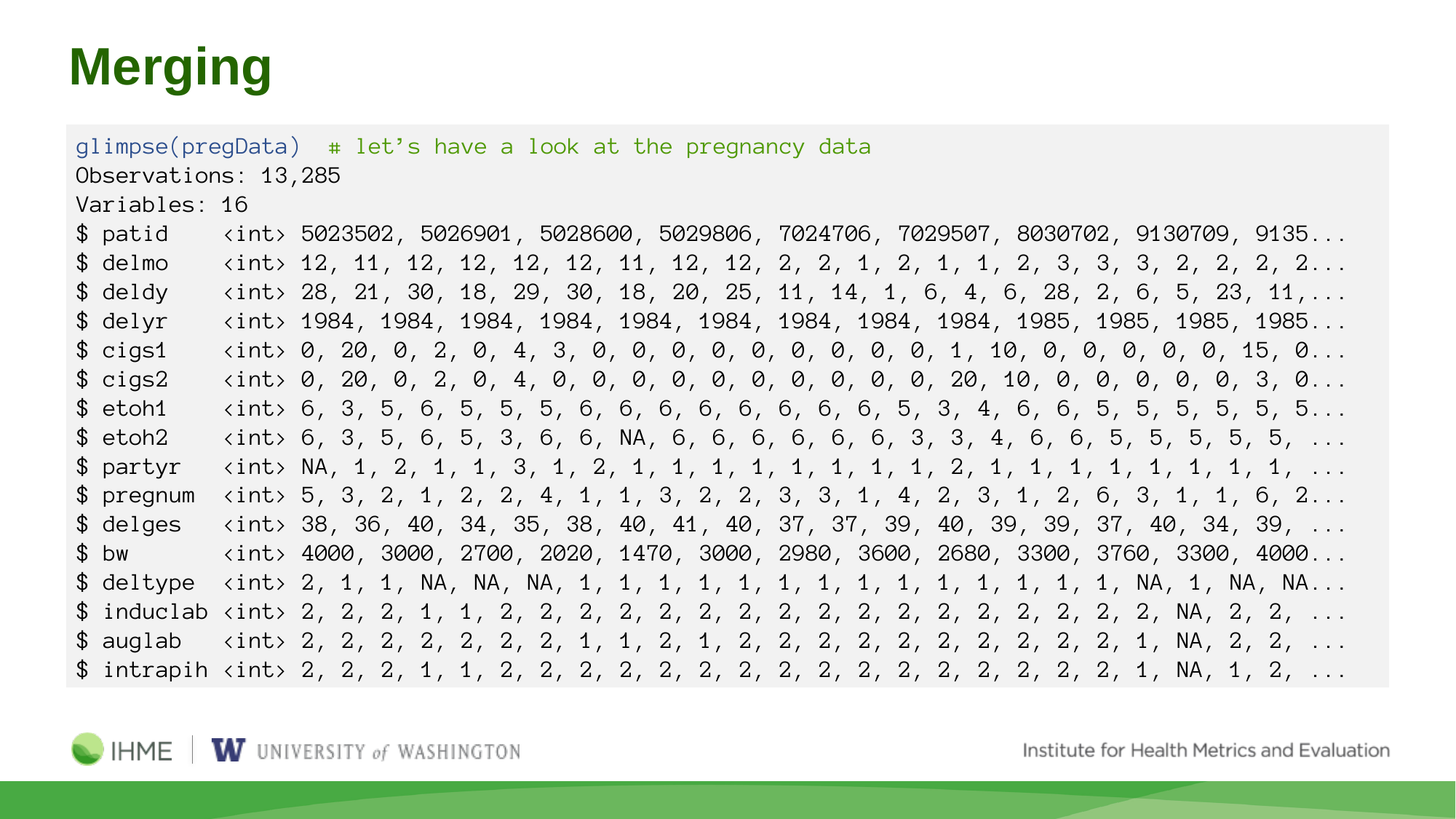

# Merging
glimpse(pregData)  # let’s have a look at the pregnancy data
Observations: 13,285
Variables: 16
$ patid    <int> 5023502, 5026901, 5028600, 5029806, 7024706, 7029507, 8030702, 9130709, 9135...
$ delmo    <int> 12, 11, 12, 12, 12, 12, 11, 12, 12, 2, 2, 1, 2, 1, 1, 2, 3, 3, 3, 2, 2, 2, 2...
$ deldy    <int> 28, 21, 30, 18, 29, 30, 18, 20, 25, 11, 14, 1, 6, 4, 6, 28, 2, 6, 5, 23, 11,...
$ delyr    <int> 1984, 1984, 1984, 1984, 1984, 1984, 1984, 1984, 1984, 1985, 1985, 1985, 1985...
$ cigs1    <int> 0, 20, 0, 2, 0, 4, 3, 0, 0, 0, 0, 0, 0, 0, 0, 0, 1, 10, 0, 0, 0, 0, 0, 15, 0...
$ cigs2    <int> 0, 20, 0, 2, 0, 4, 0, 0, 0, 0, 0, 0, 0, 0, 0, 0, 20, 10, 0, 0, 0, 0, 0, 3, 0...
$ etoh1    <int> 6, 3, 5, 6, 5, 5, 5, 6, 6, 6, 6, 6, 6, 6, 6, 5, 3, 4, 6, 6, 5, 5, 5, 5, 5, 5...
$ etoh2    <int> 6, 3, 5, 6, 5, 3, 6, 6, NA, 6, 6, 6, 6, 6, 6, 3, 3, 4, 6, 6, 5, 5, 5, 5, 5, ...
$ partyr   <int> NA, 1, 2, 1, 1, 3, 1, 2, 1, 1, 1, 1, 1, 1, 1, 1, 2, 1, 1, 1, 1, 1, 1, 1, 1, ...
$ pregnum  <int> 5, 3, 2, 1, 2, 2, 4, 1, 1, 3, 2, 2, 3, 3, 1, 4, 2, 3, 1, 2, 6, 3, 1, 1, 6, 2...
$ delges   <int> 38, 36, 40, 34, 35, 38, 40, 41, 40, 37, 37, 39, 40, 39, 39, 37, 40, 34, 39, ...
$ bw       <int> 4000, 3000, 2700, 2020, 1470, 3000, 2980, 3600, 2680, 3300, 3760, 3300, 4000...
$ deltype  <int> 2, 1, 1, NA, NA, NA, 1, 1, 1, 1, 1, 1, 1, 1, 1, 1, 1, 1, 1, 1, NA, 1, NA, NA...
$ induclab <int> 2, 2, 2, 1, 1, 2, 2, 2, 2, 2, 2, 2, 2, 2, 2, 2, 2, 2, 2, 2, 2, 2, NA, 2, 2, ...
$ auglab   <int> 2, 2, 2, 2, 2, 2, 2, 1, 1, 2, 1, 2, 2, 2, 2, 2, 2, 2, 2, 2, 2, 1, NA, 2, 2, ...
$ intrapih <int> 2, 2, 2, 1, 1, 2, 2, 2, 2, 2, 2, 2, 2, 2, 2, 2, 2, 2, 2, 2, 2, 1, NA, 1, 2, ...